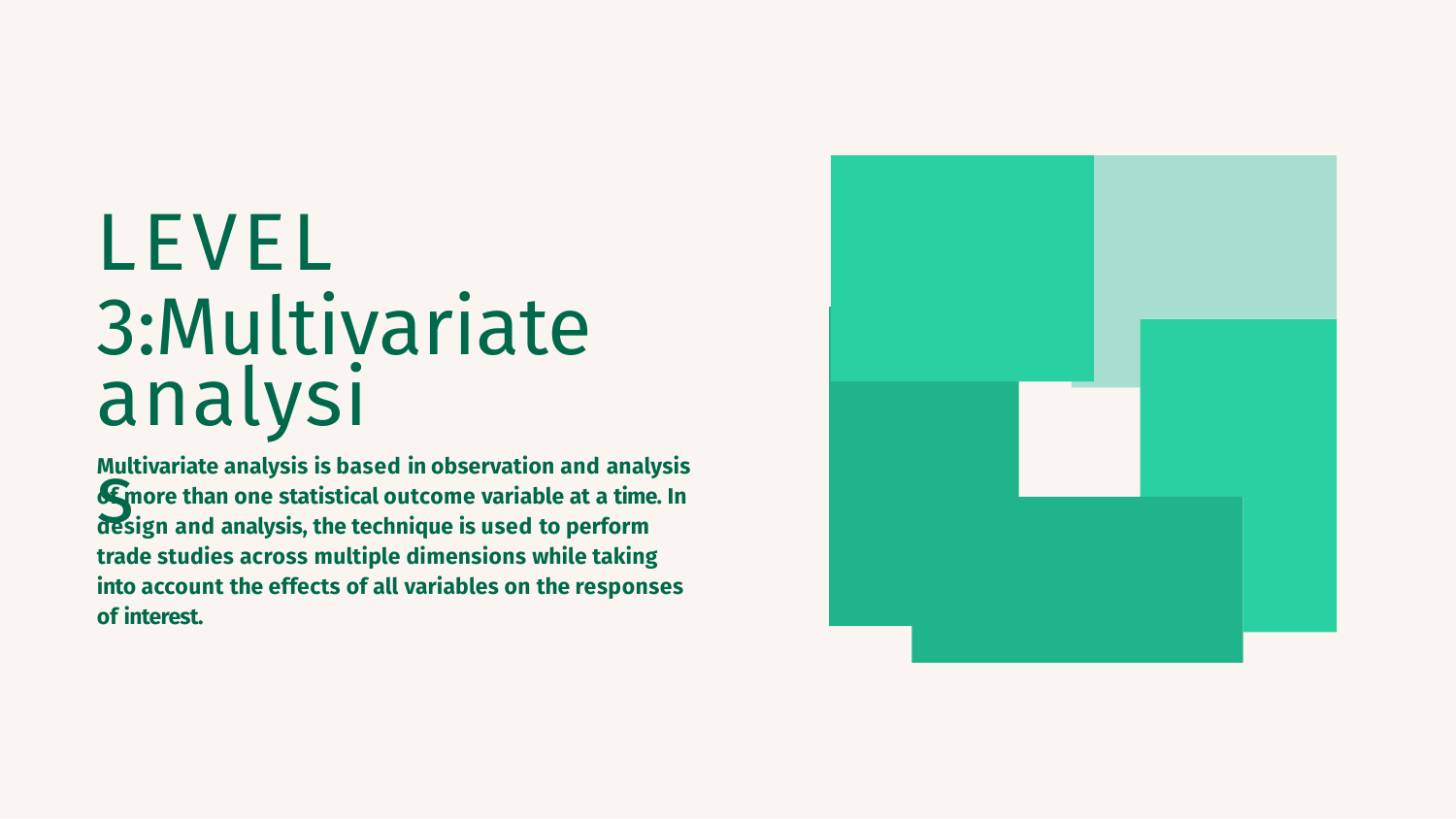

# LEVEL
3:Multivariate

analysis
Multivariate analysis is based in observation and analysis  of more than one statistical outcome variable at a time. In  design and analysis, the technique is used to perform  trade studies across multiple dimensions while taking  into account the effects of all variables on the responses  of interest.